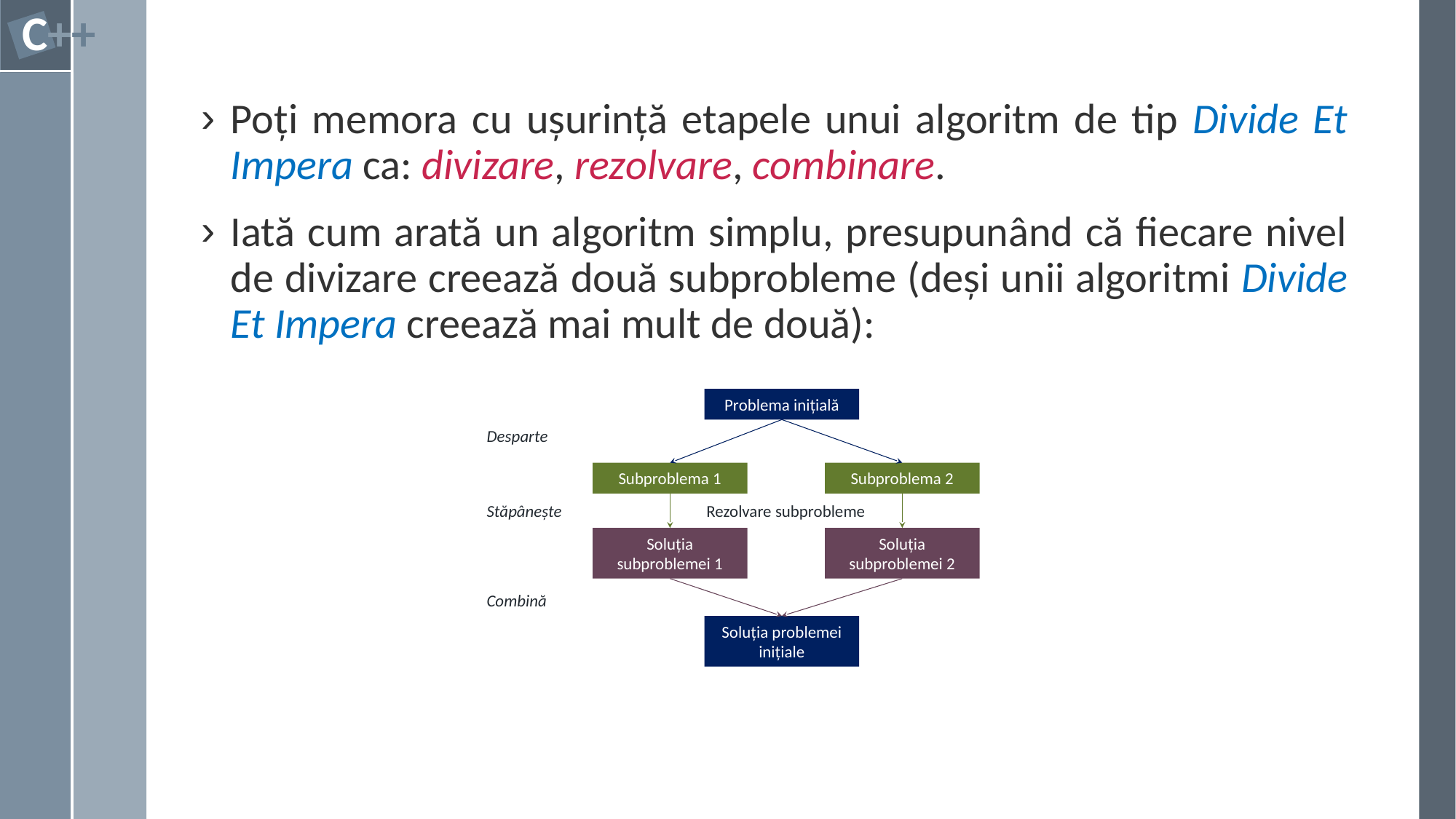

#
Poți memora cu ușurință etapele unui algoritm de tip Divide Et Impera ca: divizare, rezolvare, combinare.
Iată cum arată un algoritm simplu, presupunând că fiecare nivel de divizare creează două subprobleme (deși unii algoritmi Divide Et Impera creează mai mult de două):
Problema inițială
Desparte
Subproblema 1
Subproblema 2
Stăpânește
Rezolvare subprobleme
Soluția subproblemei 1
Soluția subproblemei 2
Combină
Soluția problemei inițiale